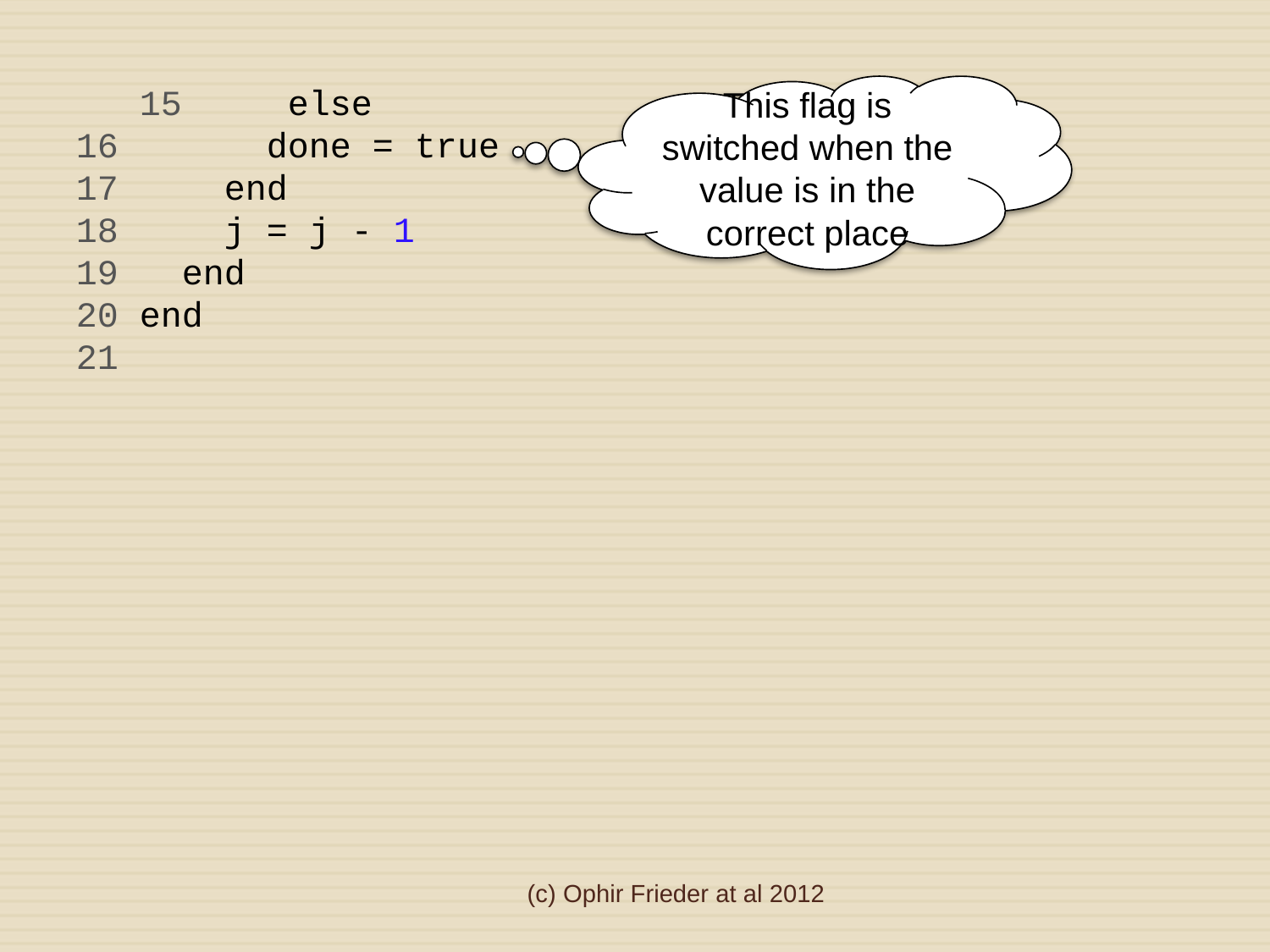

15     else
   16       done = true
   17     end
   18     j = j - 1
   19   end
   20 end
   21

This flag is switched when the value is in the correct place
(c) Ophir Frieder at al 2012